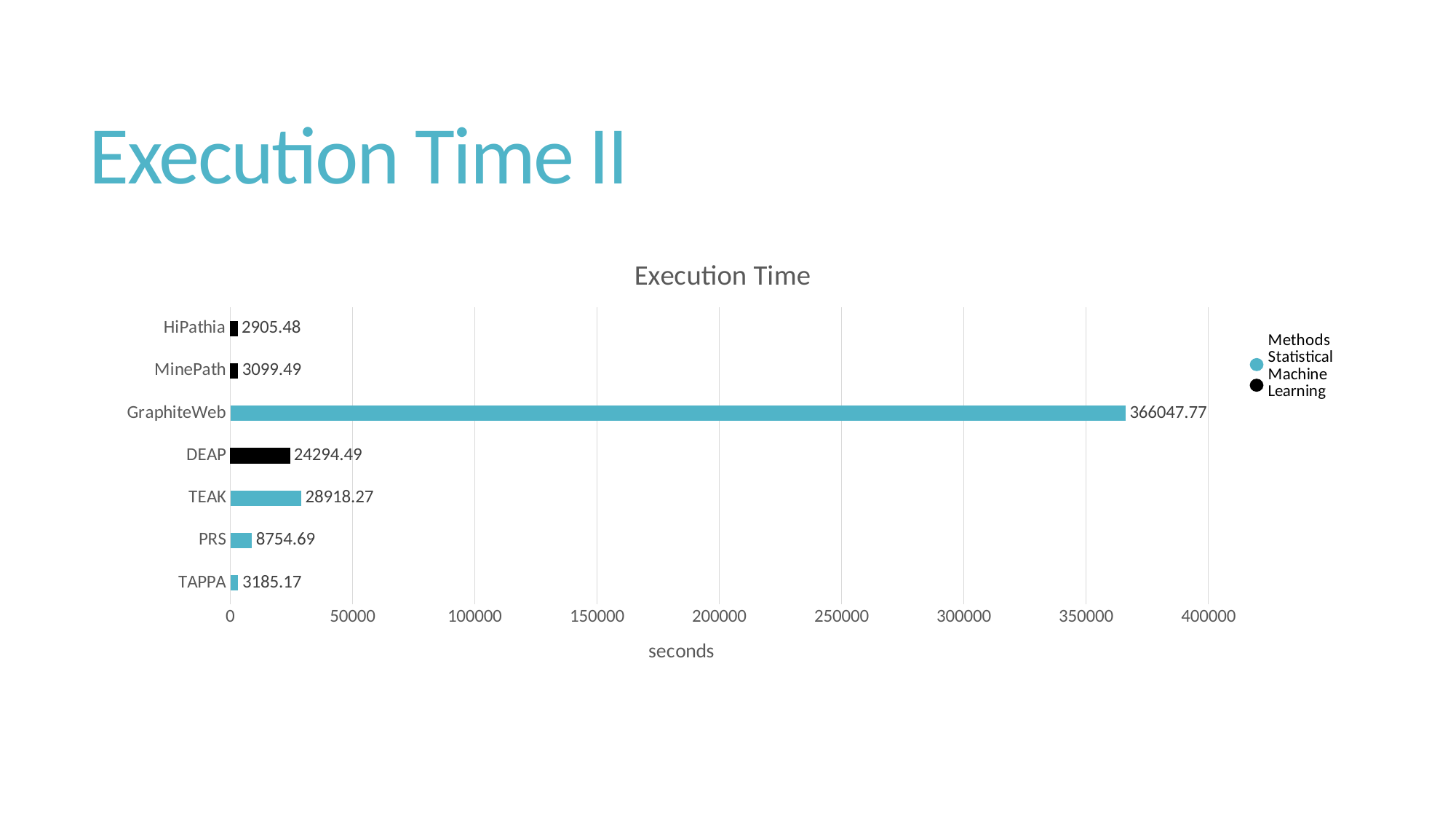

# Execution Time II

### Chart: Execution Time

| Category | Execution Time (sec) |
|---|---|
| TAPPA | 3185.17 |
| PRS | 8754.69 |
| TEAK | 28918.27 |
| DEAP | 24294.49 |
| GraphiteWeb | 366047.77 |
| MinePath | 3099.49 |
| HiPathia | 2905.48 |